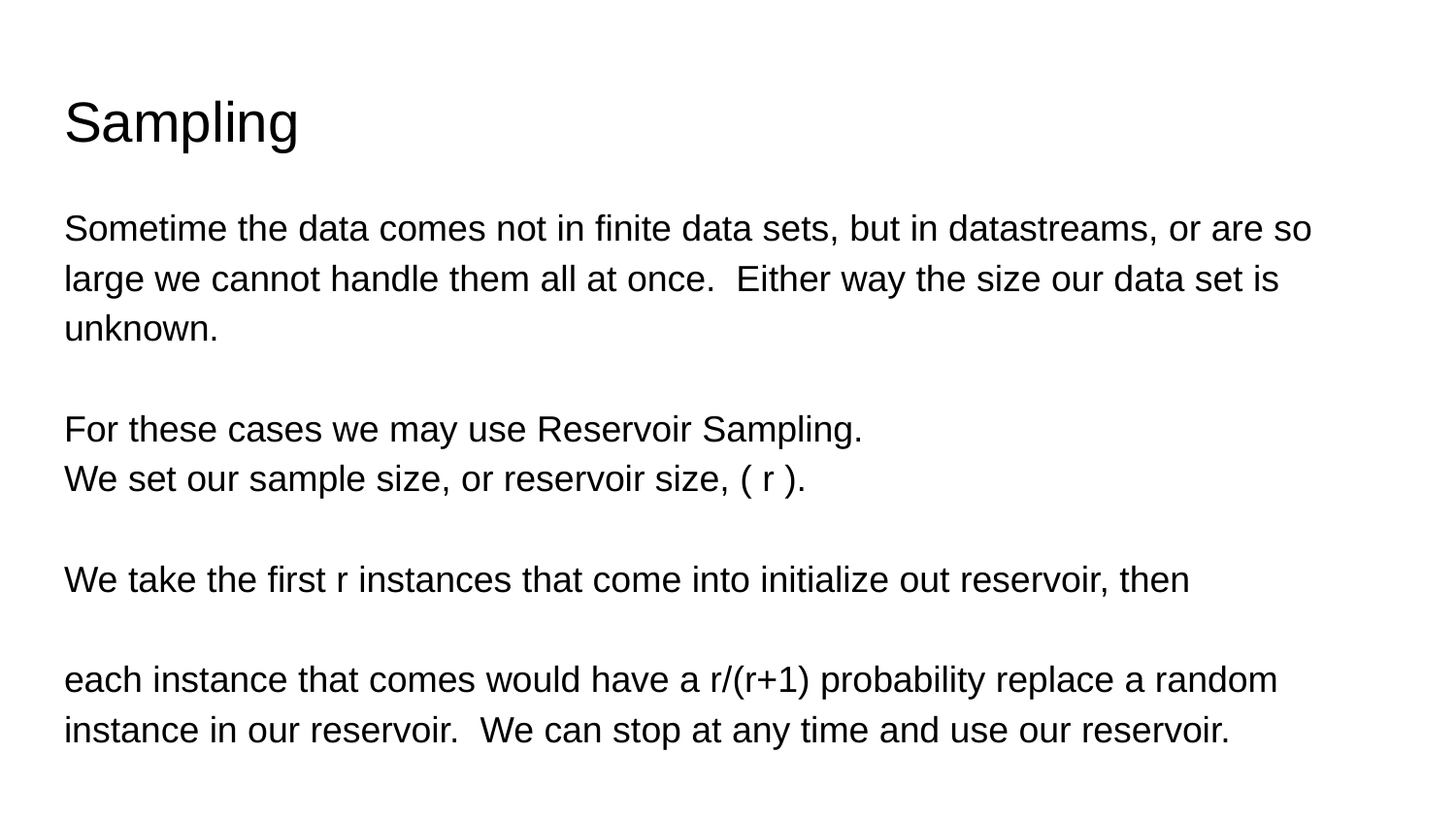

# Sampling
Sometime the data comes not in finite data sets, but in datastreams, or are so large we cannot handle them all at once.  Either way the size our data set is unknown.

For these cases we may use Reservoir Sampling.
We set our sample size, or reservoir size, ( r ).

We take the first r instances that come into initialize out reservoir, then

each instance that comes would have a r/(r+1) probability replace a random instance in our reservoir.  We can stop at any time and use our reservoir.